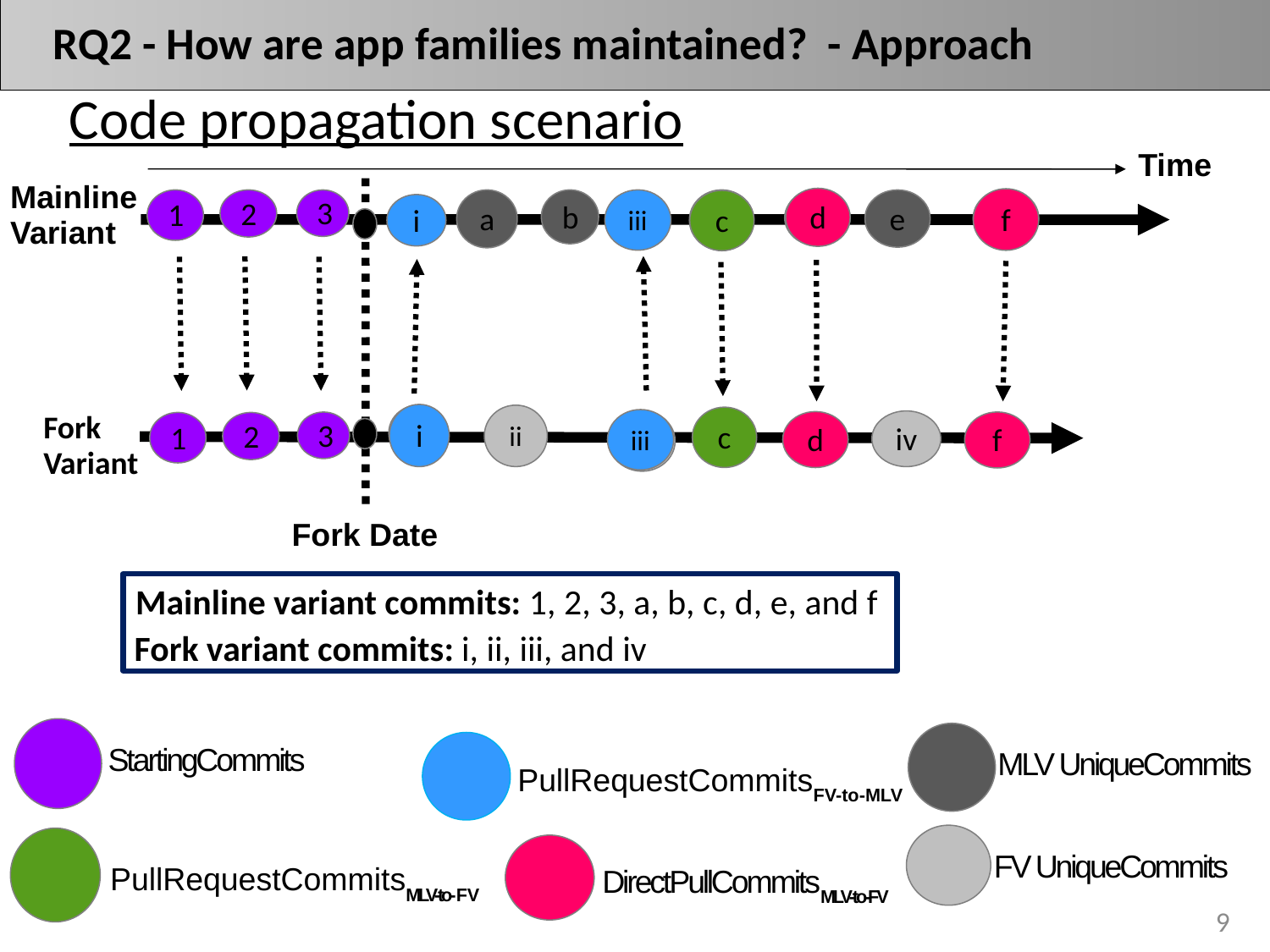

# RQ2 - How are app families maintained?  - Approach
Code propagation scenario
Time

Mainline
Variant
1
2
3

Fork
Variant

Fork Date
d
f

d
f
iii
i

i
iii
a
b
c
d
e
f
c

c

3
1
2
i
ii
iii
iv

Mainline variant commits: 1, 2, 3, a, b, c, d, e, and f

Fork variant commits: i, ii, iii, and iv

StartingCommits

MLV UniqueCommits

PullRequestCommitsFV-to-MLV

FV UniqueCommits

PullRequestCommitsMLV-to-FV

DirectPullCommitsMLV-to-FV
9